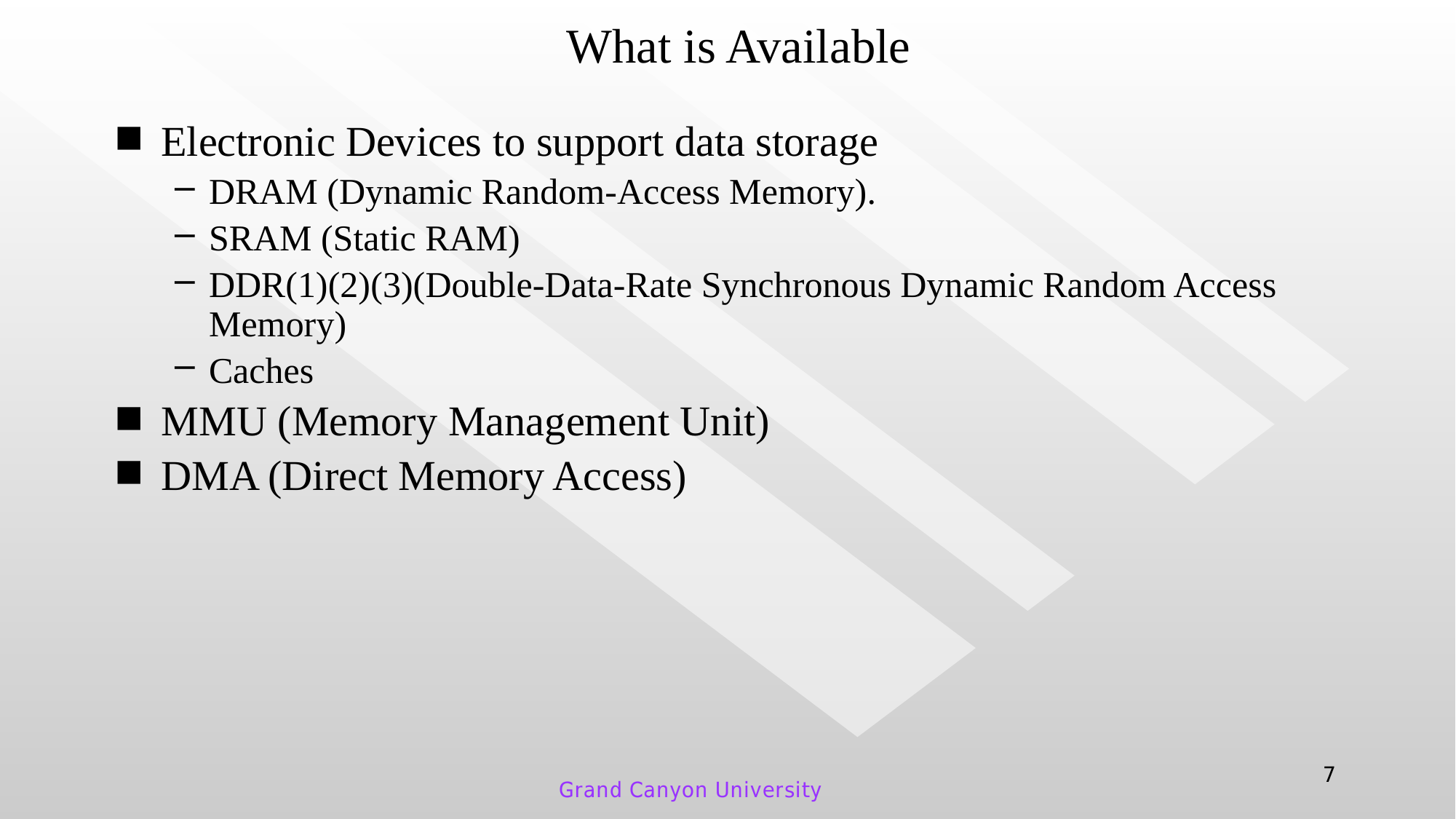

# What is Available
Electronic Devices to support data storage
DRAM (Dynamic Random-Access Memory).
SRAM (Static RAM)
DDR(1)(2)(3)(Double-Data-Rate Synchronous Dynamic Random Access Memory)
Caches
MMU (Memory Management Unit)
DMA (Direct Memory Access)

7
Grand Canyon University